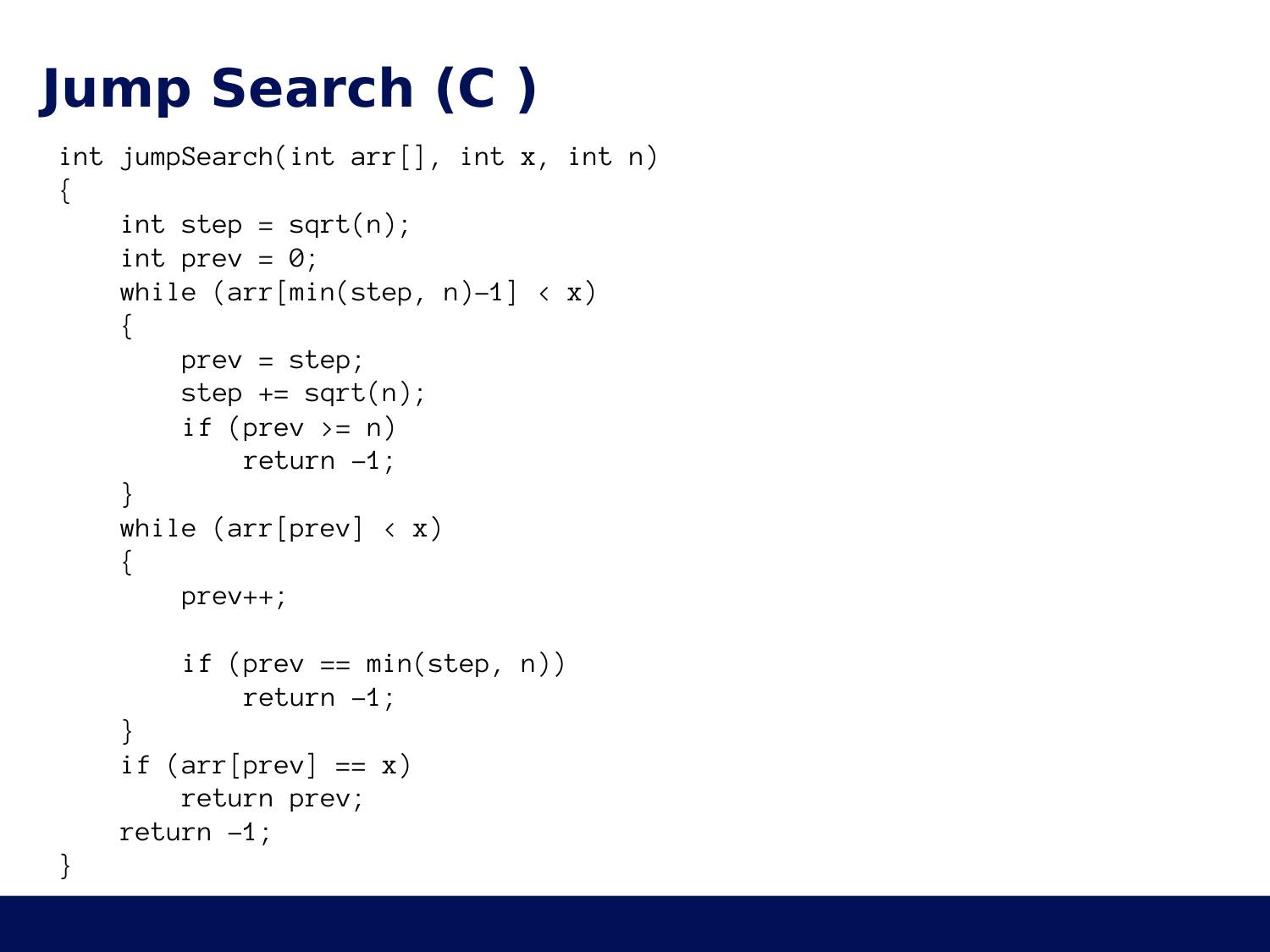

# Jump Search (C )
int jumpSearch(int arr[], int x, int n)
{
    int step = sqrt(n);
    int prev = 0;
    while (arr[min(step, n)-1] < x)
    {
        prev = step;
        step += sqrt(n);
        if (prev >= n)
            return -1;
    }
    while (arr[prev] < x)
    {
        prev++;

        if (prev == min(step, n))
            return -1;
    }
    if (arr[prev] == x)
        return prev;
    return -1;
}